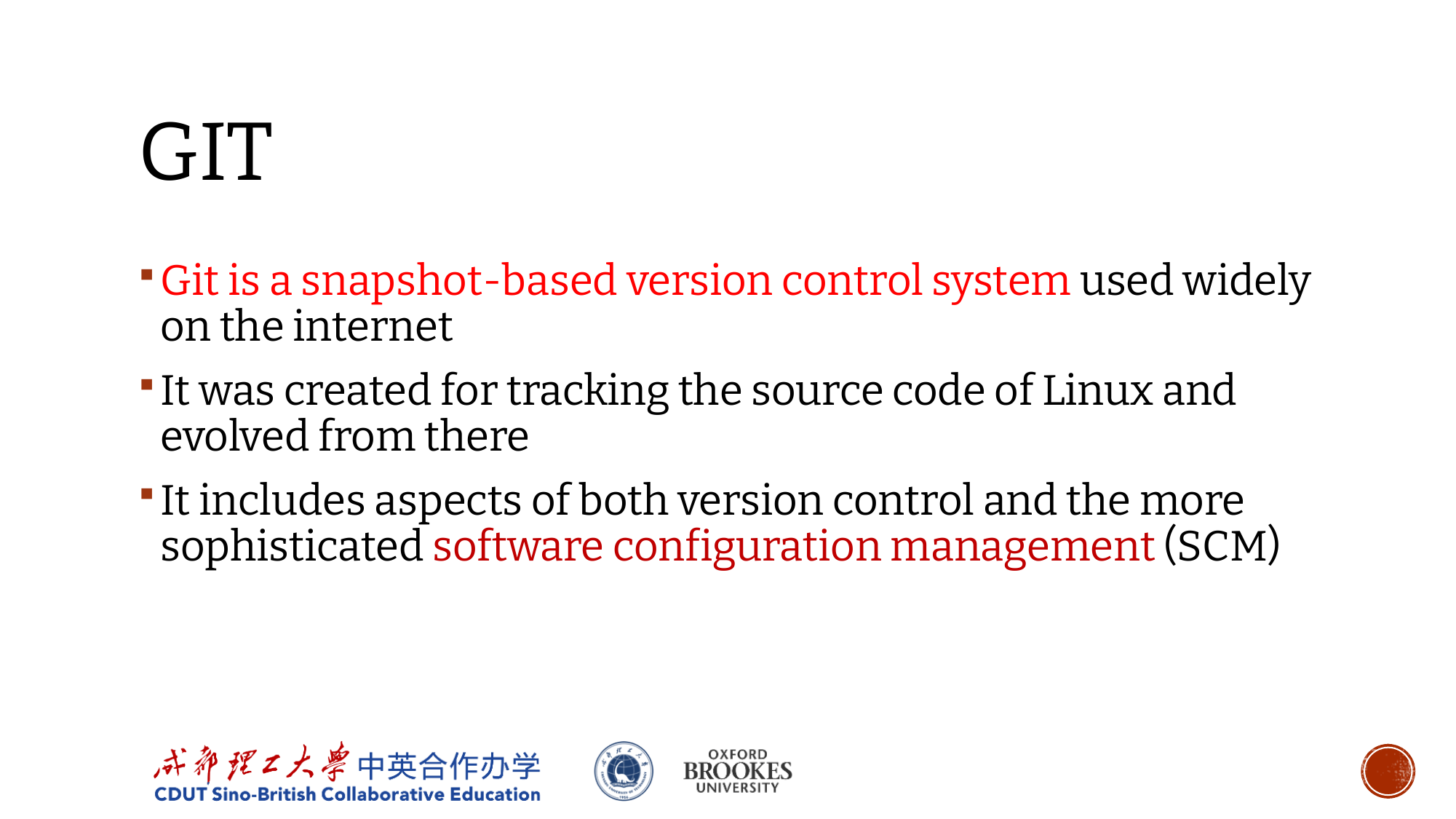

# Git
Git is a snapshot-based version control system used widely on the internet
It was created for tracking the source code of Linux and evolved from there
It includes aspects of both version control and the more sophisticated software configuration management (SCM)